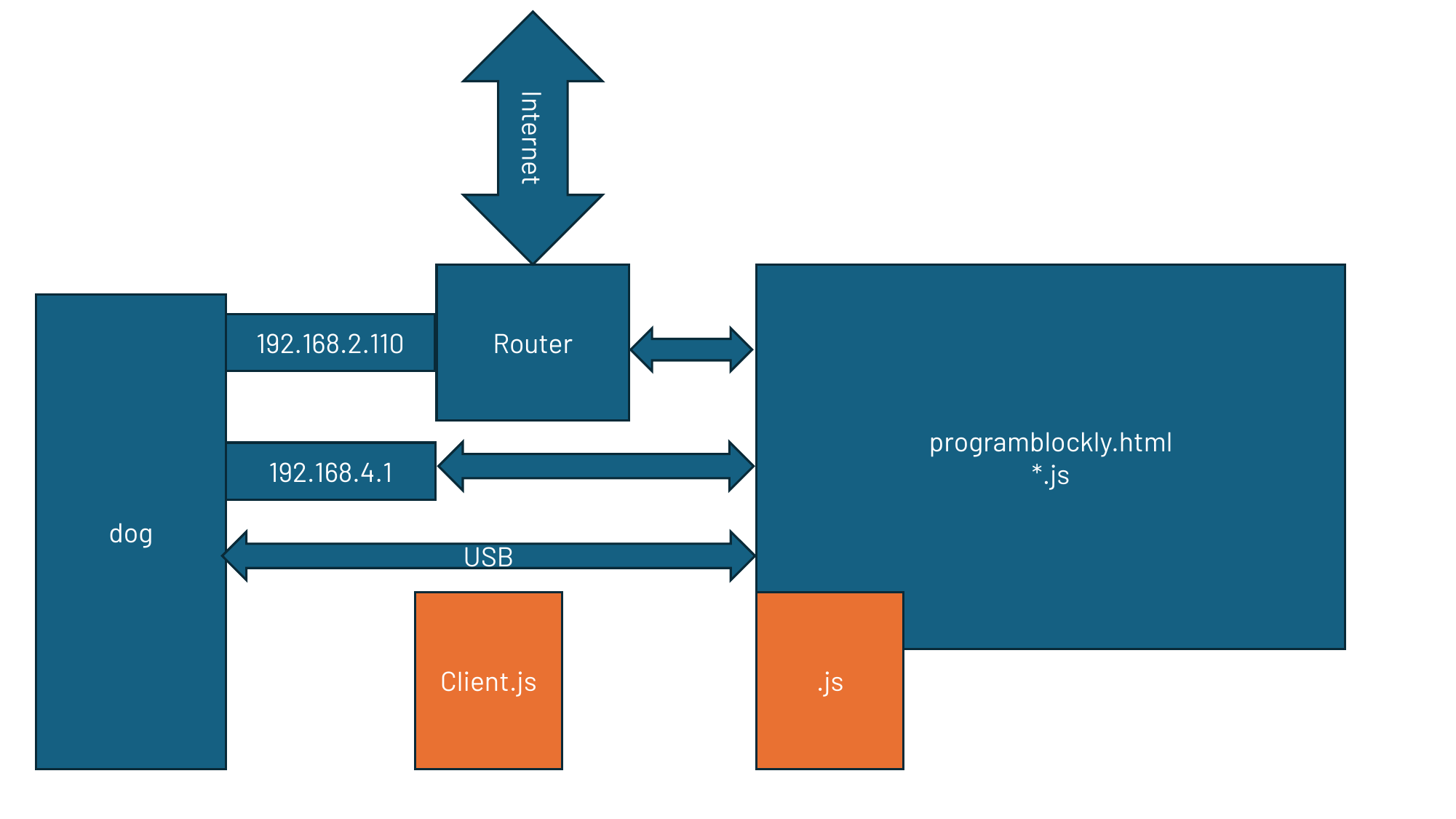

Internet
Router
programblockly.html
*.js
dog
192.168.2.110

192.168.4.1
USB
Client.js
.js